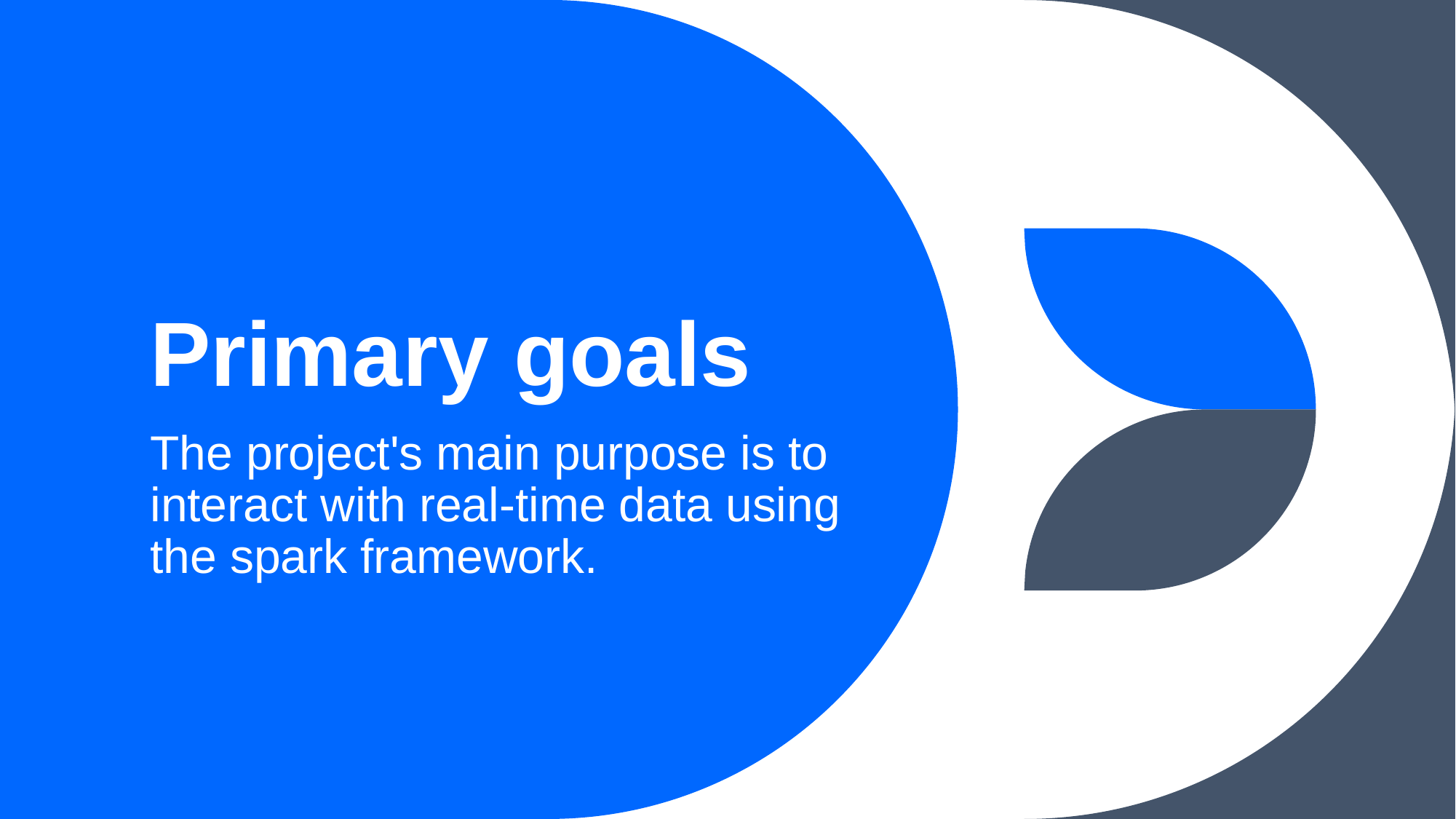

# Primary goals
The project's main purpose is to interact with real-time data using the spark framework.